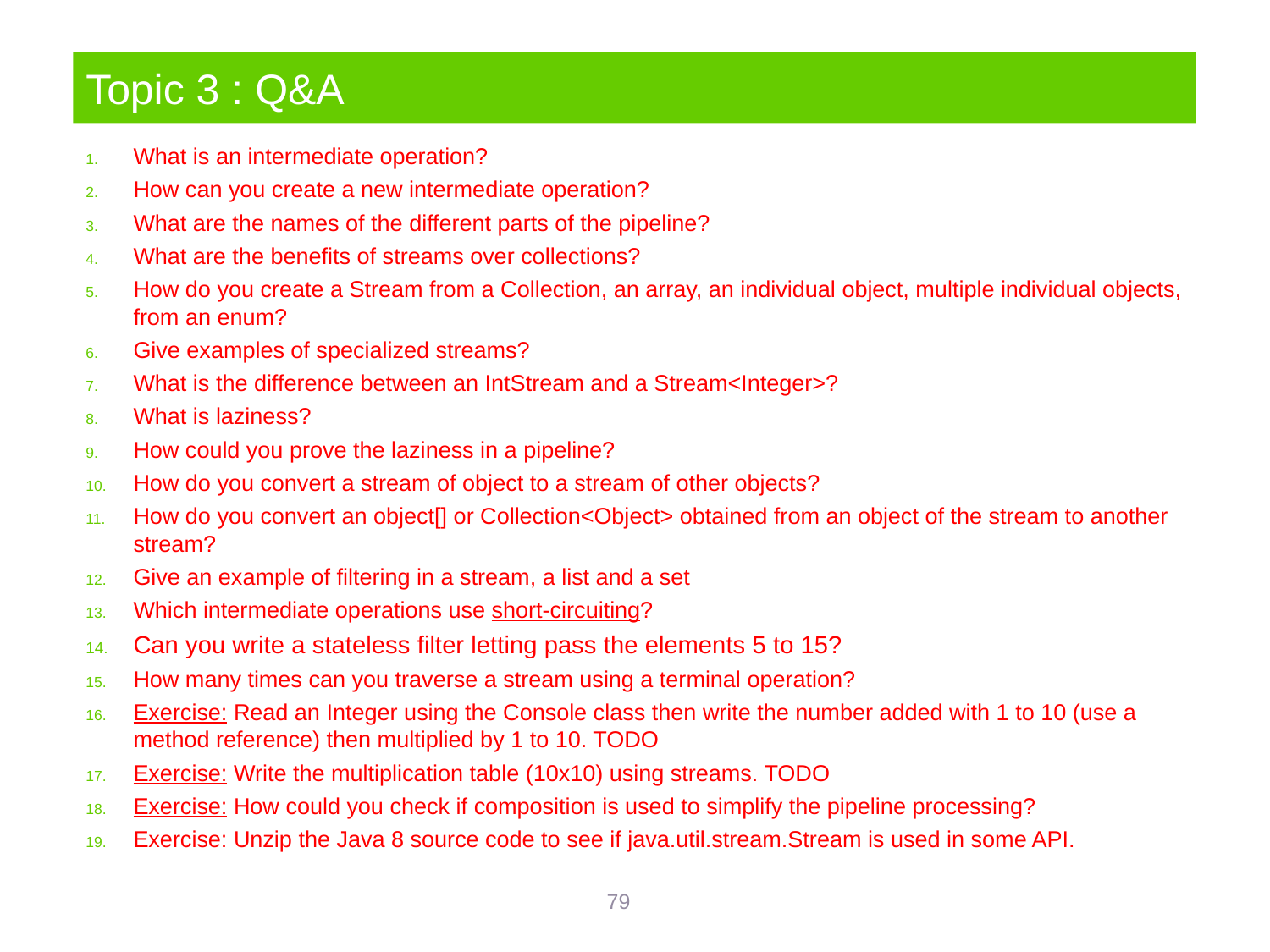

# Topic 3 : Q&A
What is an intermediate operation?
How can you create a new intermediate operation?
What are the names of the different parts of the pipeline?
What are the benefits of streams over collections?
How do you create a Stream from a Collection, an array, an individual object, multiple individual objects, from an enum?
Give examples of specialized streams?
What is the difference between an IntStream and a Stream<Integer>?
What is laziness?
How could you prove the laziness in a pipeline?
How do you convert a stream of object to a stream of other objects?
How do you convert an object[] or Collection<Object> obtained from an object of the stream to another stream?
Give an example of filtering in a stream, a list and a set
Which intermediate operations use short-circuiting?
Can you write a stateless filter letting pass the elements 5 to 15?
How many times can you traverse a stream using a terminal operation?
Exercise: Read an Integer using the Console class then write the number added with 1 to 10 (use a method reference) then multiplied by 1 to 10. TODO
Exercise: Write the multiplication table (10x10) using streams. TODO
Exercise: How could you check if composition is used to simplify the pipeline processing?
Exercise: Unzip the Java 8 source code to see if java.util.stream.Stream is used in some API.